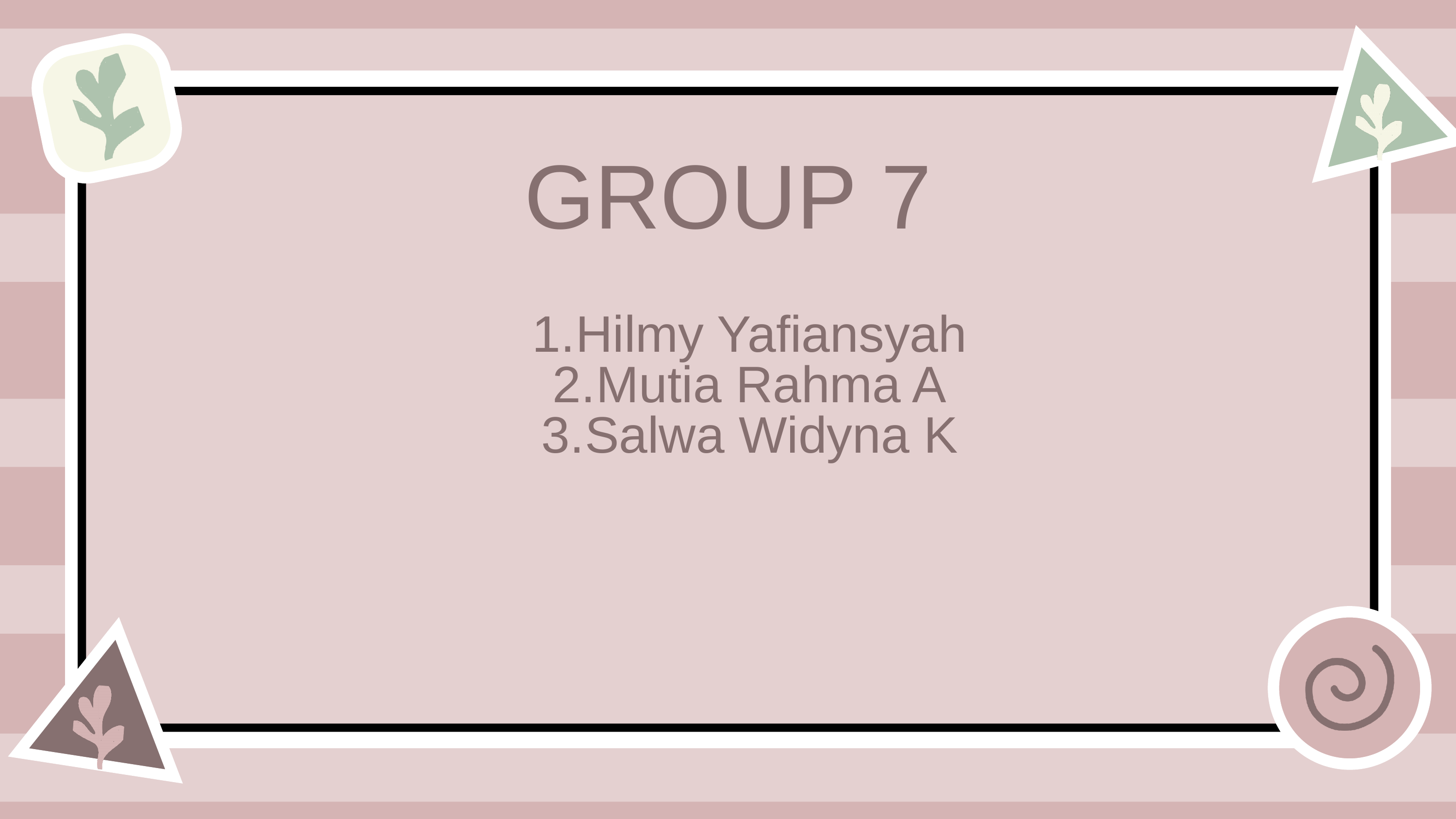

GROUP 7

Hilmy Yafiansyah
Mutia Rahma A
Salwa Widyna K